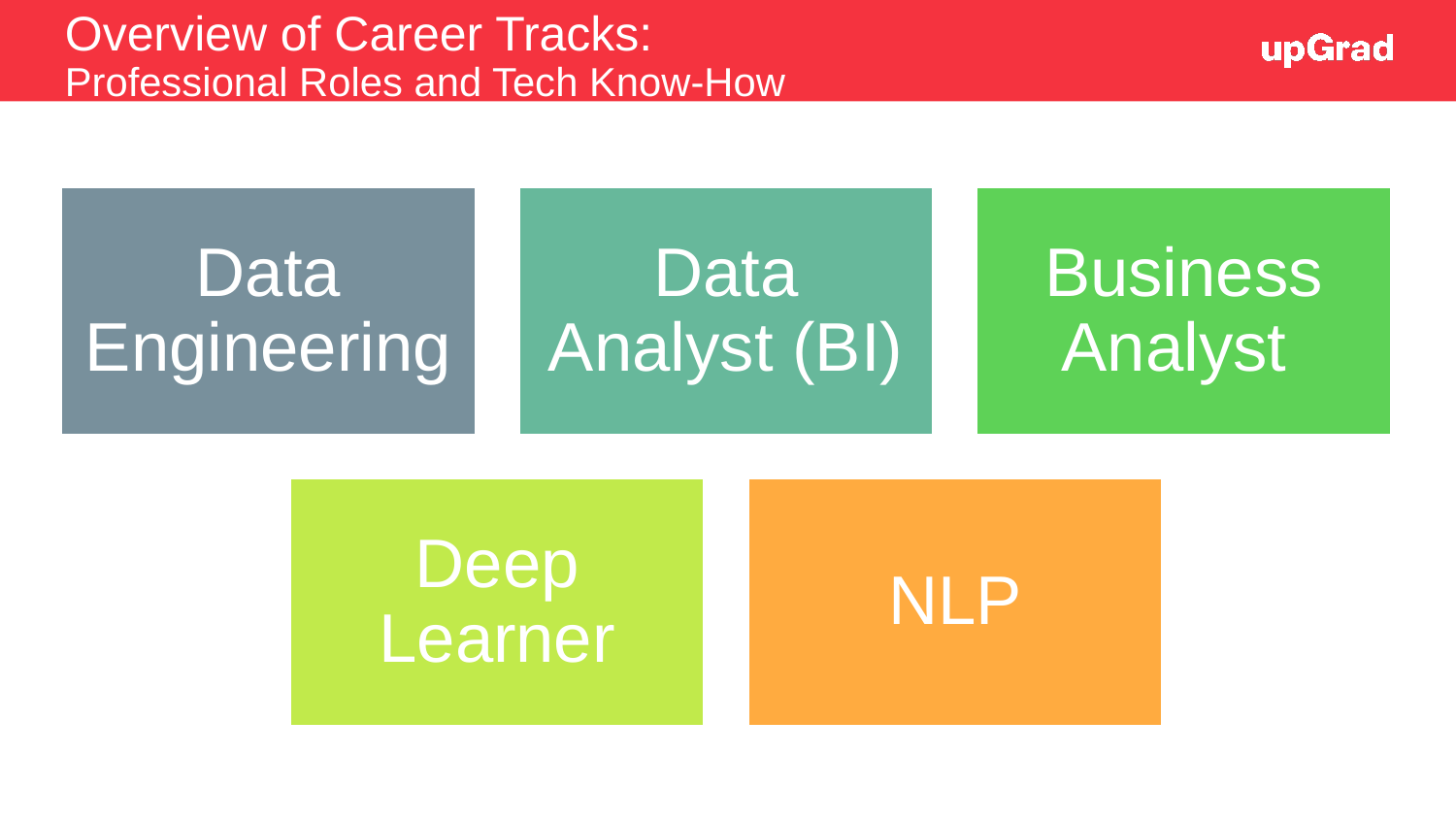

# Overview of Career Tracks: Professional Roles and Tech Know-How
Data Engineering
Data Analyst (BI)
Business Analyst
Deep Learner
NLP